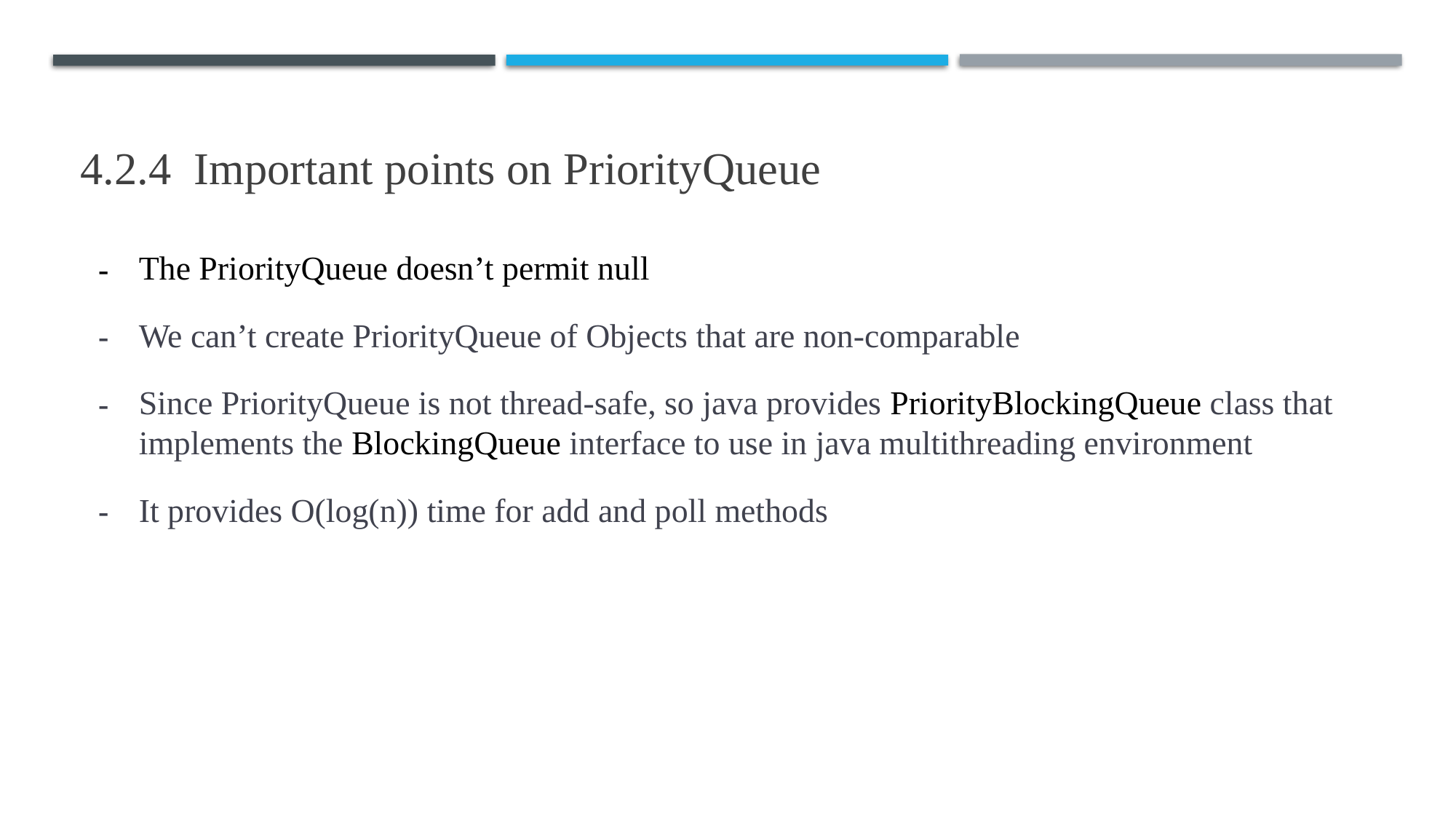

4.2.4  Important points on PriorityQueue
The PriorityQueue doesn’t permit null
We can’t create PriorityQueue of Objects that are non-comparable
Since PriorityQueue is not thread-safe, so java provides PriorityBlockingQueue class that implements the BlockingQueue interface to use in java multithreading environment
It provides O(log(n)) time for add and poll methods